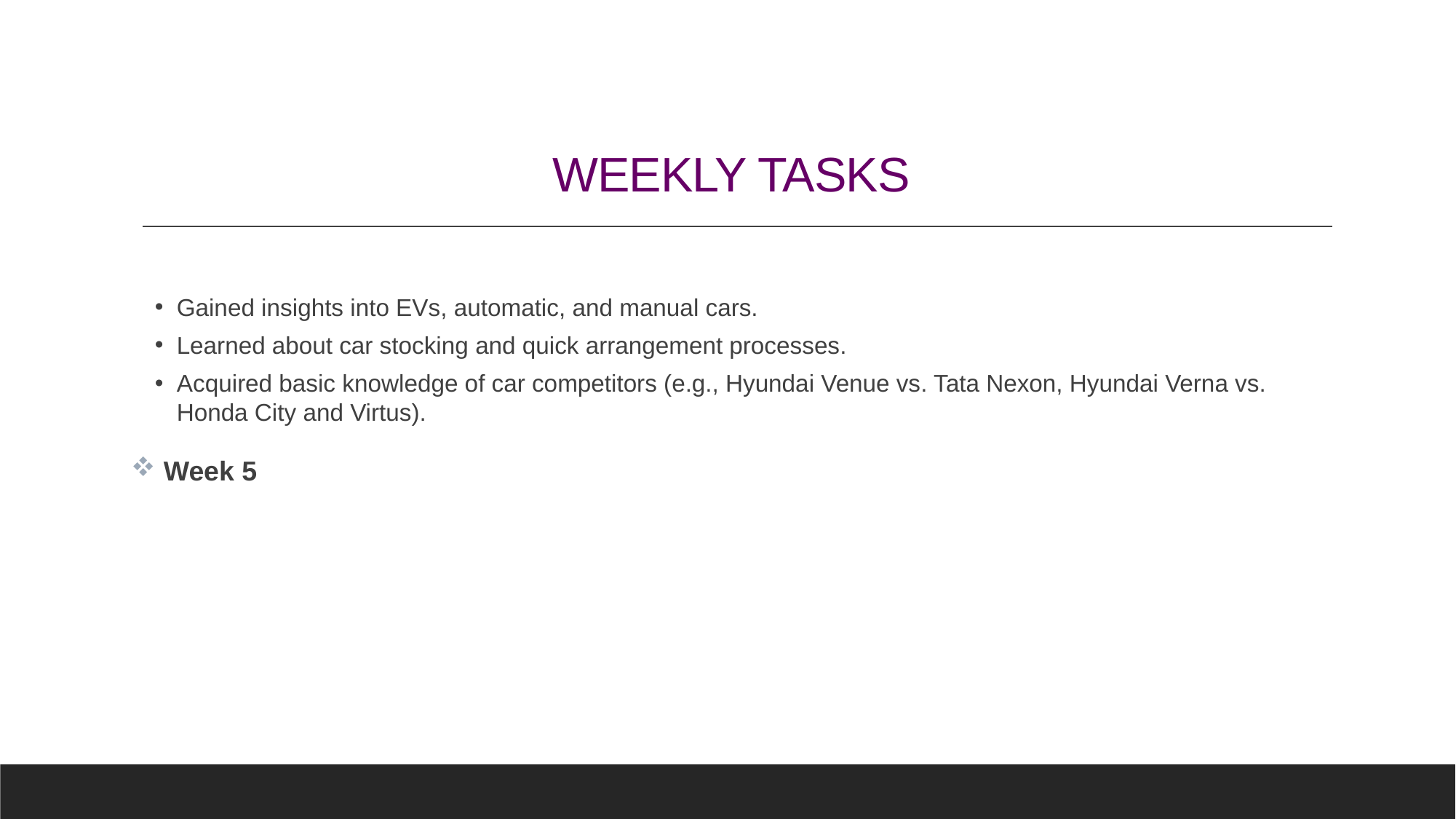

# WEEKLY TASKS

Gained insights into EVs, automatic, and manual cars.
Learned about car stocking and quick arrangement processes.
Acquired basic knowledge of car competitors (e.g., Hyundai Venue vs. Tata Nexon, Hyundai Verna vs. Honda City and Virtus).
 Week 5